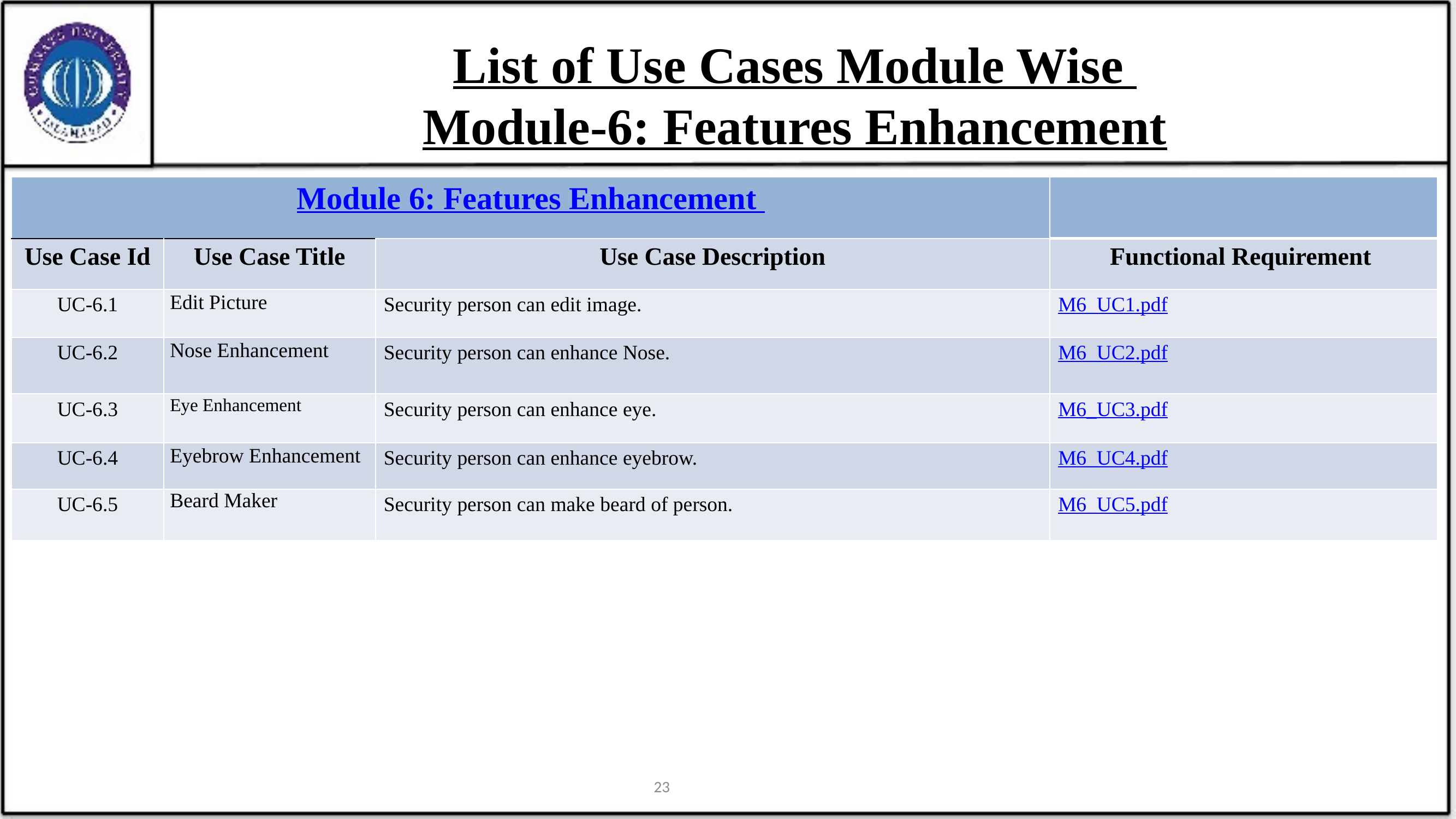

List of Use Cases Module Wise
Module-6: Features Enhancement
| Module 6: Features Enhancement |  |  |  |
| --- | --- | --- | --- |
| Use Case Id | Use Case Title | Use Case Description | Functional Requirement |
| UC-6.1 | Edit Picture | Security person can edit image. | M6\_UC1.pdf |
| UC-6.2 | Nose Enhancement | Security person can enhance Nose. | M6\_UC2.pdf |
| UC-6.3 | Eye Enhancement | Security person can enhance eye. | M6\_UC3.pdf |
| UC-6.4 | Eyebrow Enhancement | Security person can enhance eyebrow. | M6\_UC4.pdf |
| UC-6.5 | Beard Maker | Security person can make beard of person. | M6\_UC5.pdf |
23